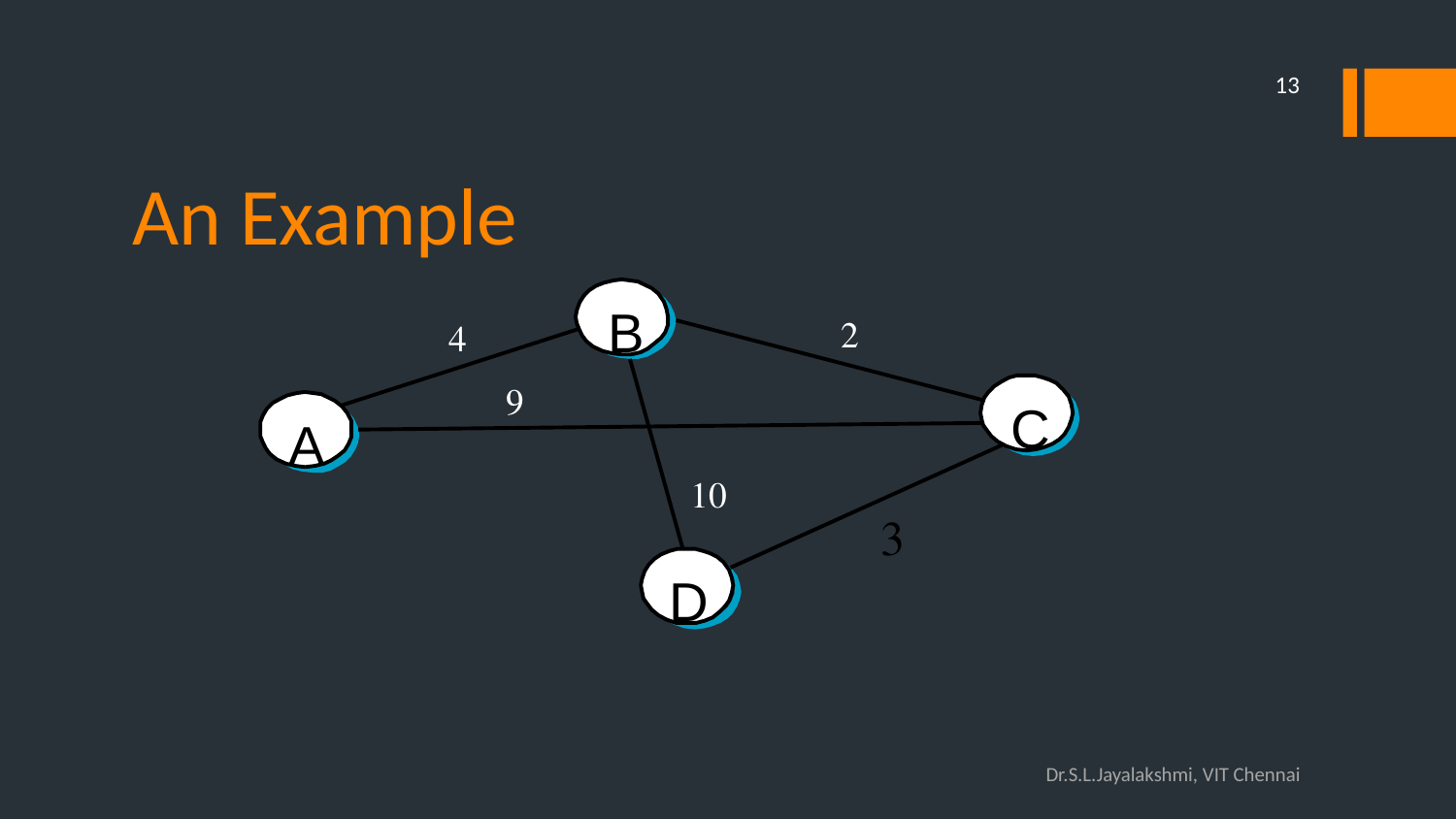

13
# An Example

B
4

9

C

A

10
3

D
2
Dr.S.L.Jayalakshmi, VIT Chennai